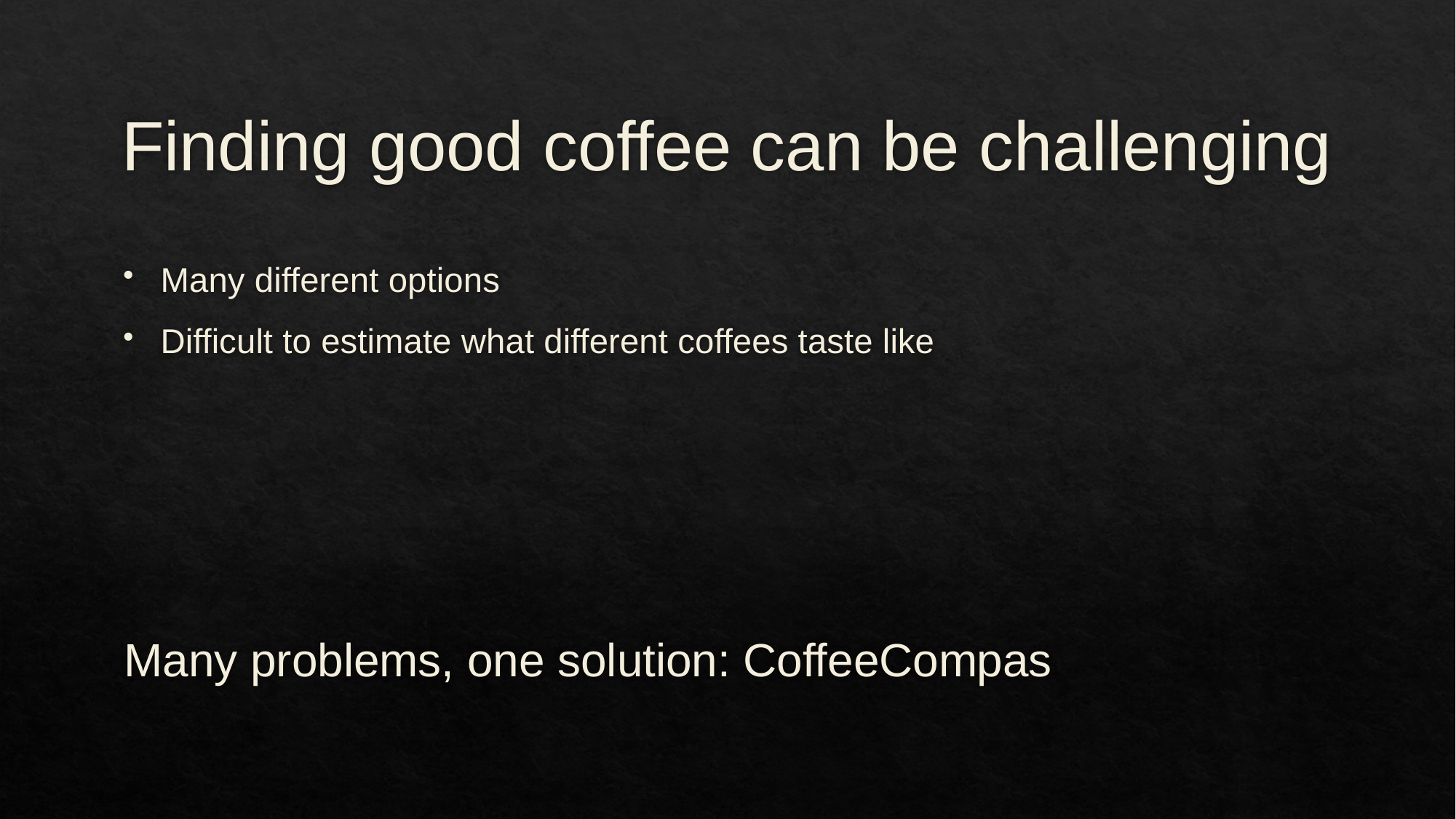

# Finding good coffee can be challenging
Many different options
Difficult to estimate what different coffees taste like

Many problems, one solution: CoffeeCompas